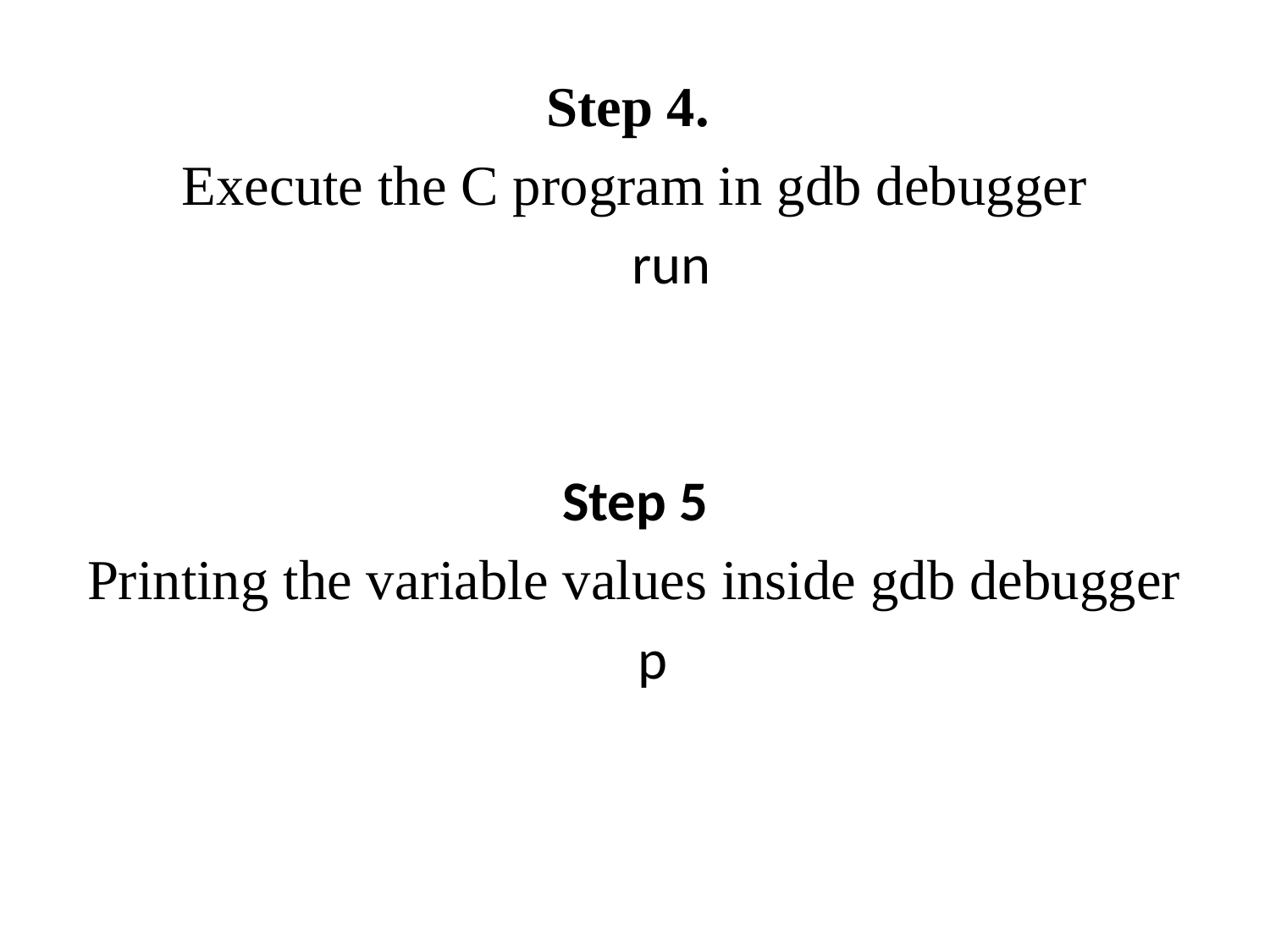

Step 4.
Execute the C program in gdb debugger
					run

Step 5
Printing the variable values inside gdb debugger
	p